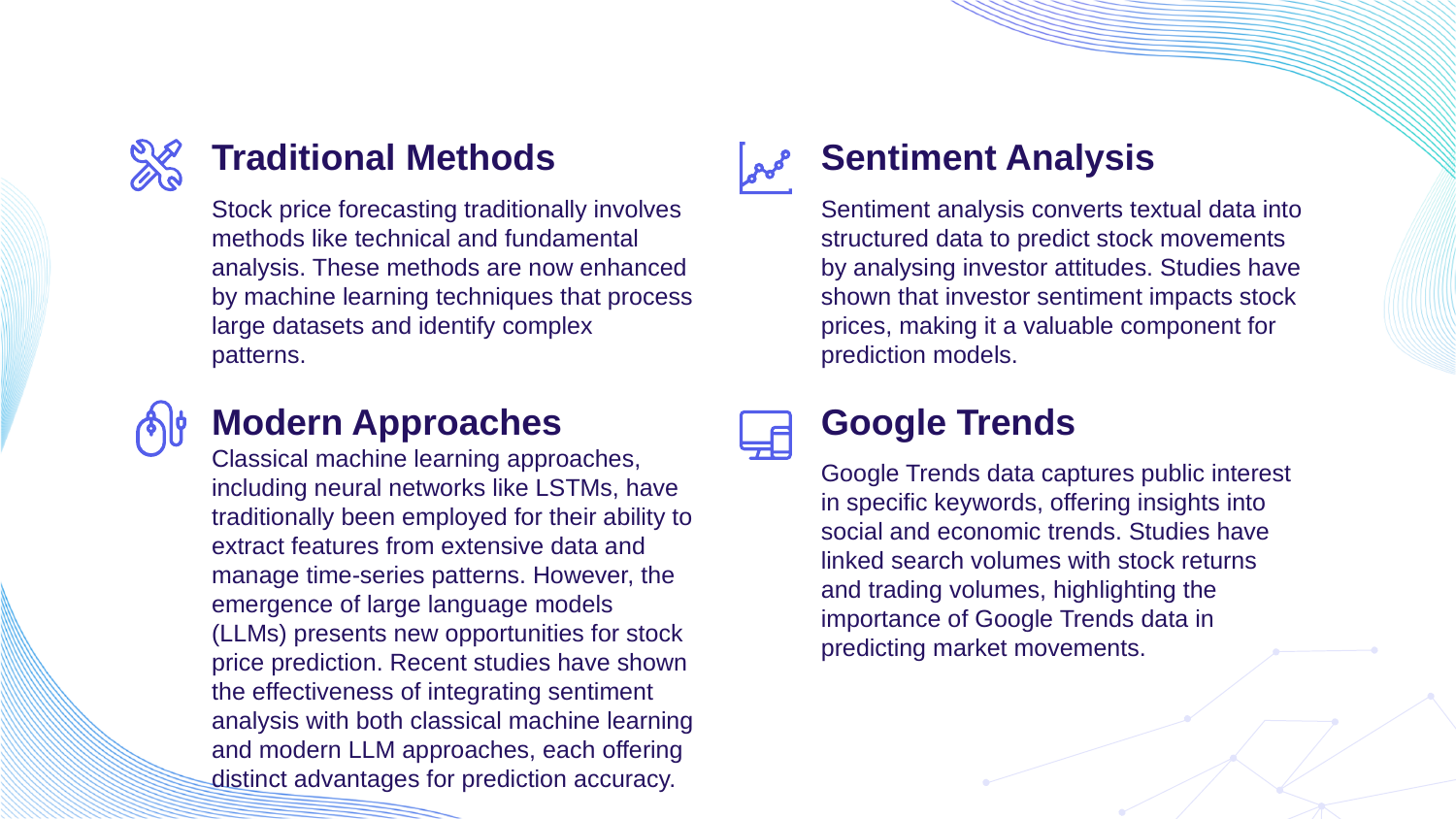

Traditional Methods
Sentiment Analysis

Stock price forecasting traditionally involves methods like technical and fundamental analysis. These methods are now enhanced by machine learning techniques that process large datasets and identify complex patterns.
Sentiment analysis converts textual data into structured data to predict stock movements by analysing investor attitudes. Studies have shown that investor sentiment impacts stock prices, making it a valuable component for prediction models.
Modern Approaches
Google Trends

Classical machine learning approaches, including neural networks like LSTMs, have traditionally been employed for their ability to extract features from extensive data and manage time-series patterns. However, the emergence of large language models (LLMs) presents new opportunities for stock price prediction. Recent studies have shown the effectiveness of integrating sentiment analysis with both classical machine learning and modern LLM approaches, each offering distinct advantages for prediction accuracy.
Google Trends data captures public interest in specific keywords, offering insights into social and economic trends. Studies have linked search volumes with stock returns and trading volumes, highlighting the importance of Google Trends data in predicting market movements.